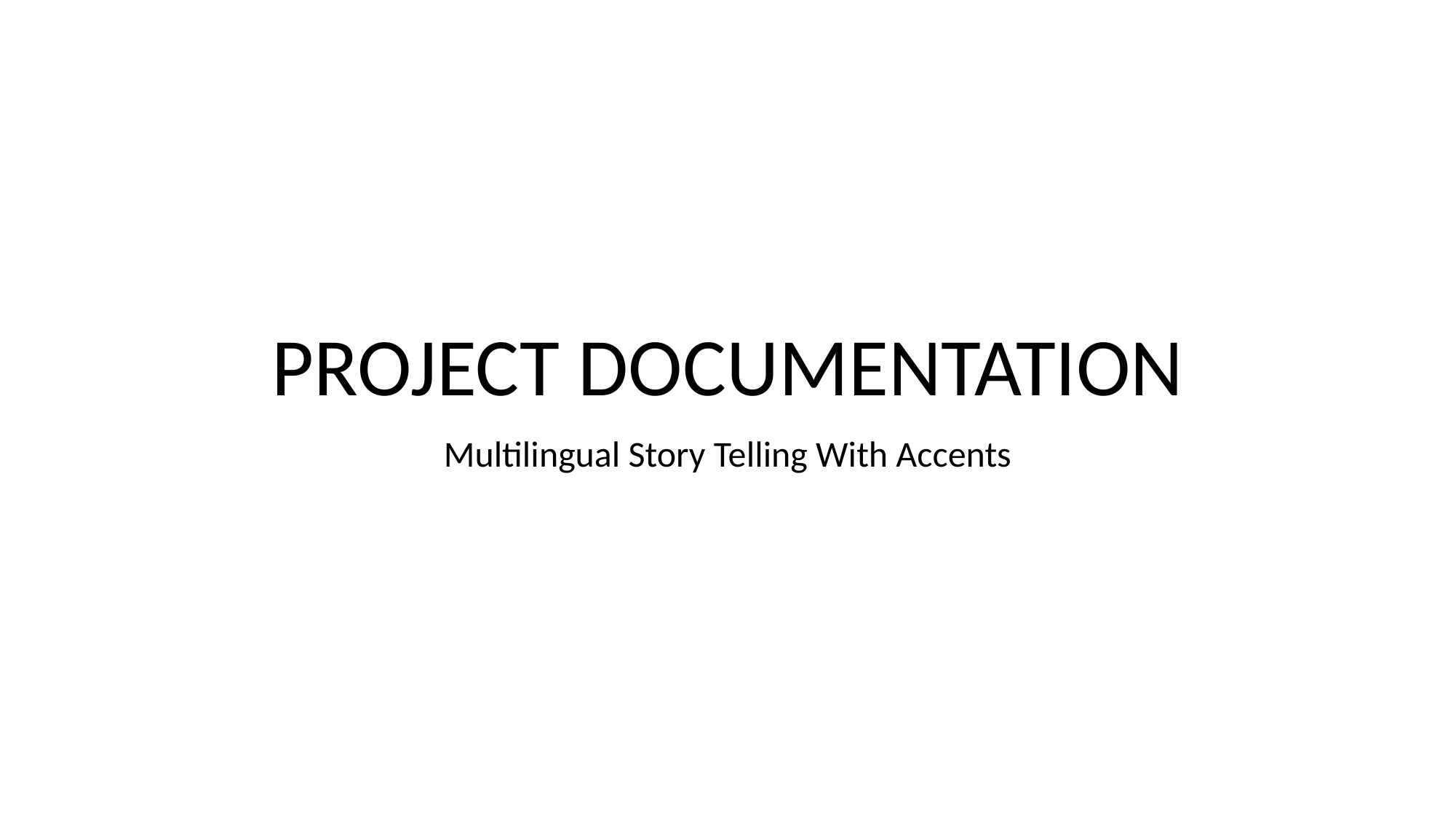

# PROJECT DOCUMENTATION
Multilingual Story Telling With Accents